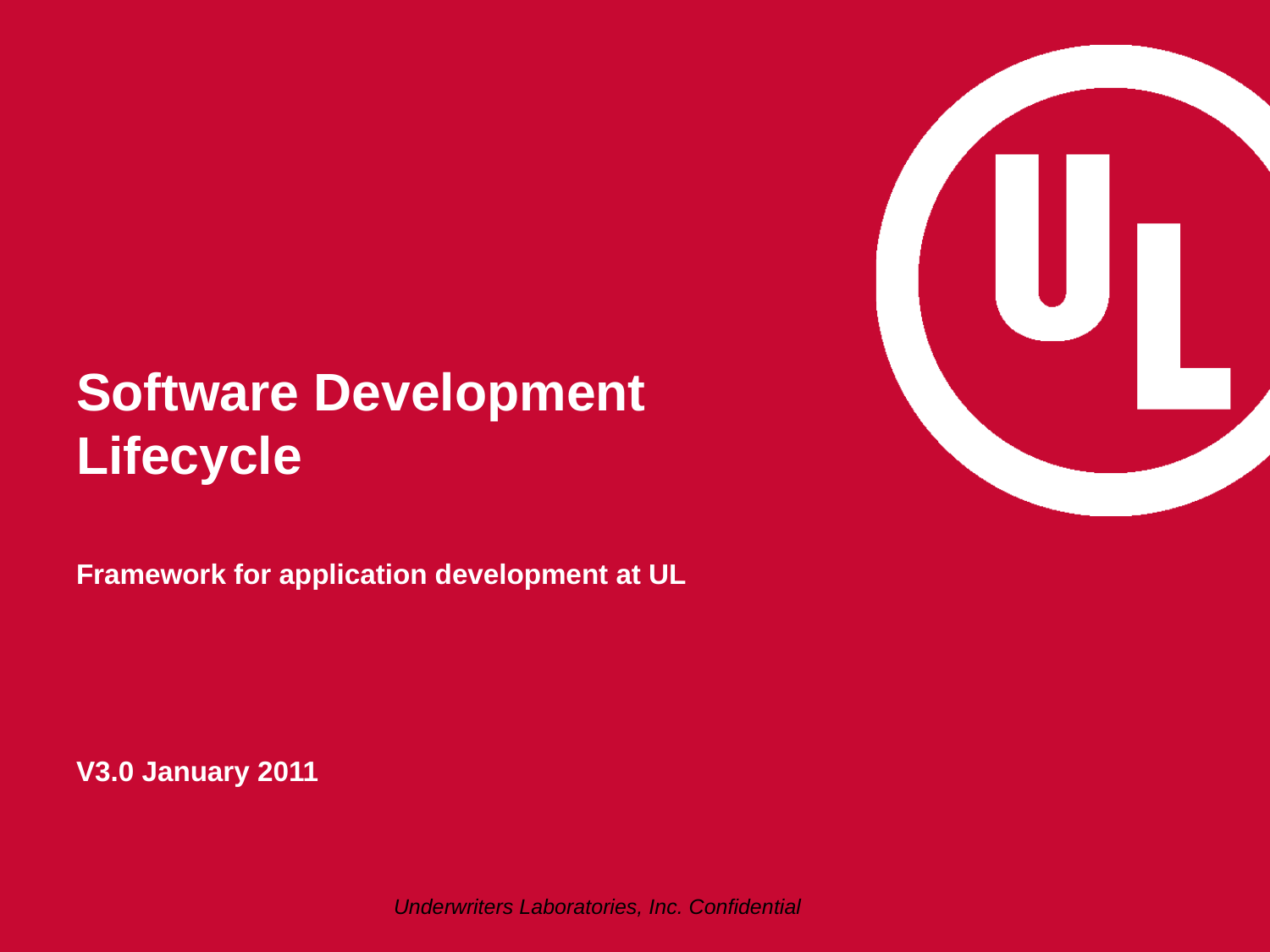

# Software Development Lifecycle
Framework for application development at UL

V3.0 January 2011